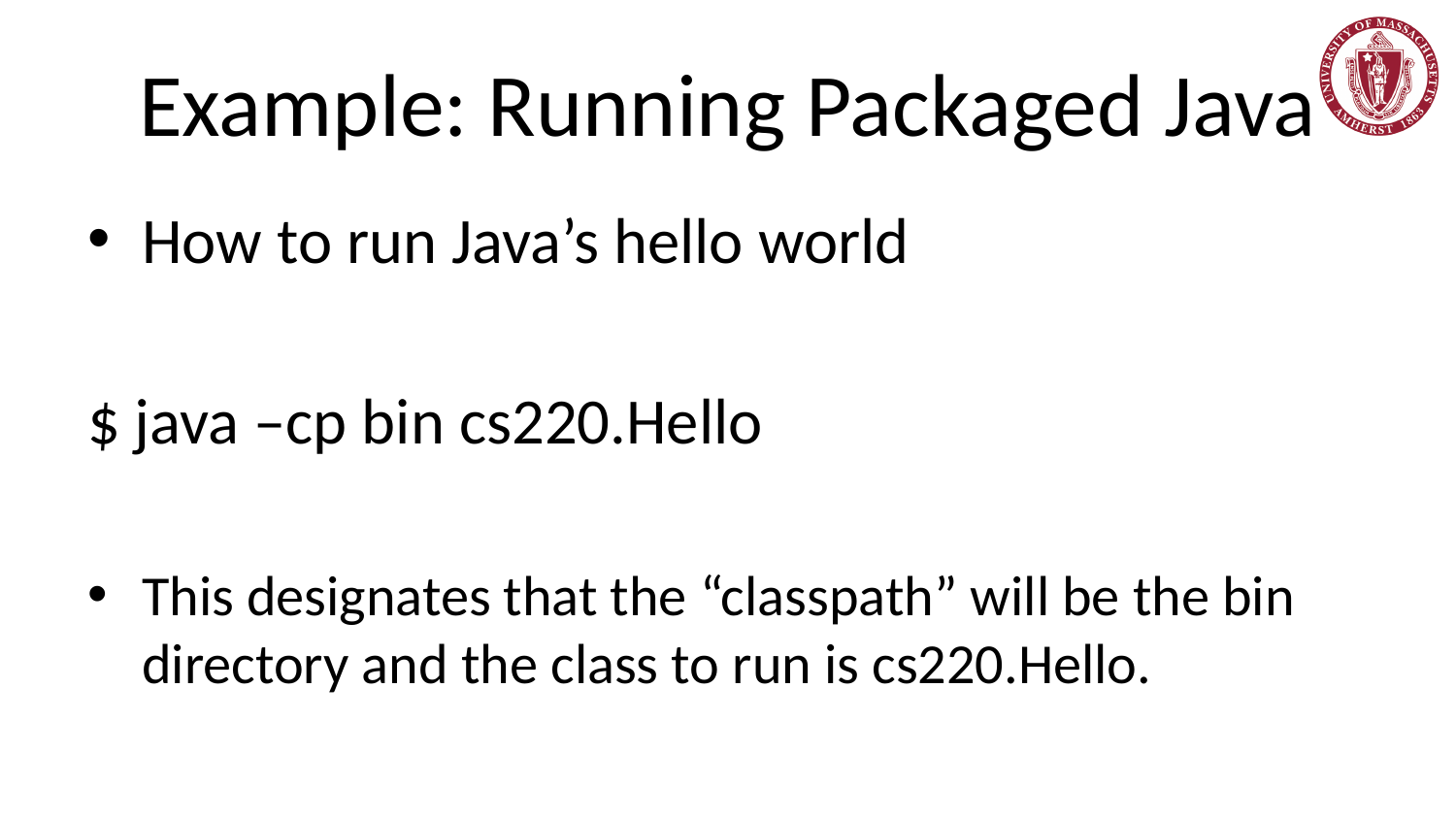

# Example: Running Packaged Java
How to run Java’s hello world

$ java –cp bin cs220.Hello

This designates that the “classpath” will be the bin directory and the class to run is cs220.Hello.